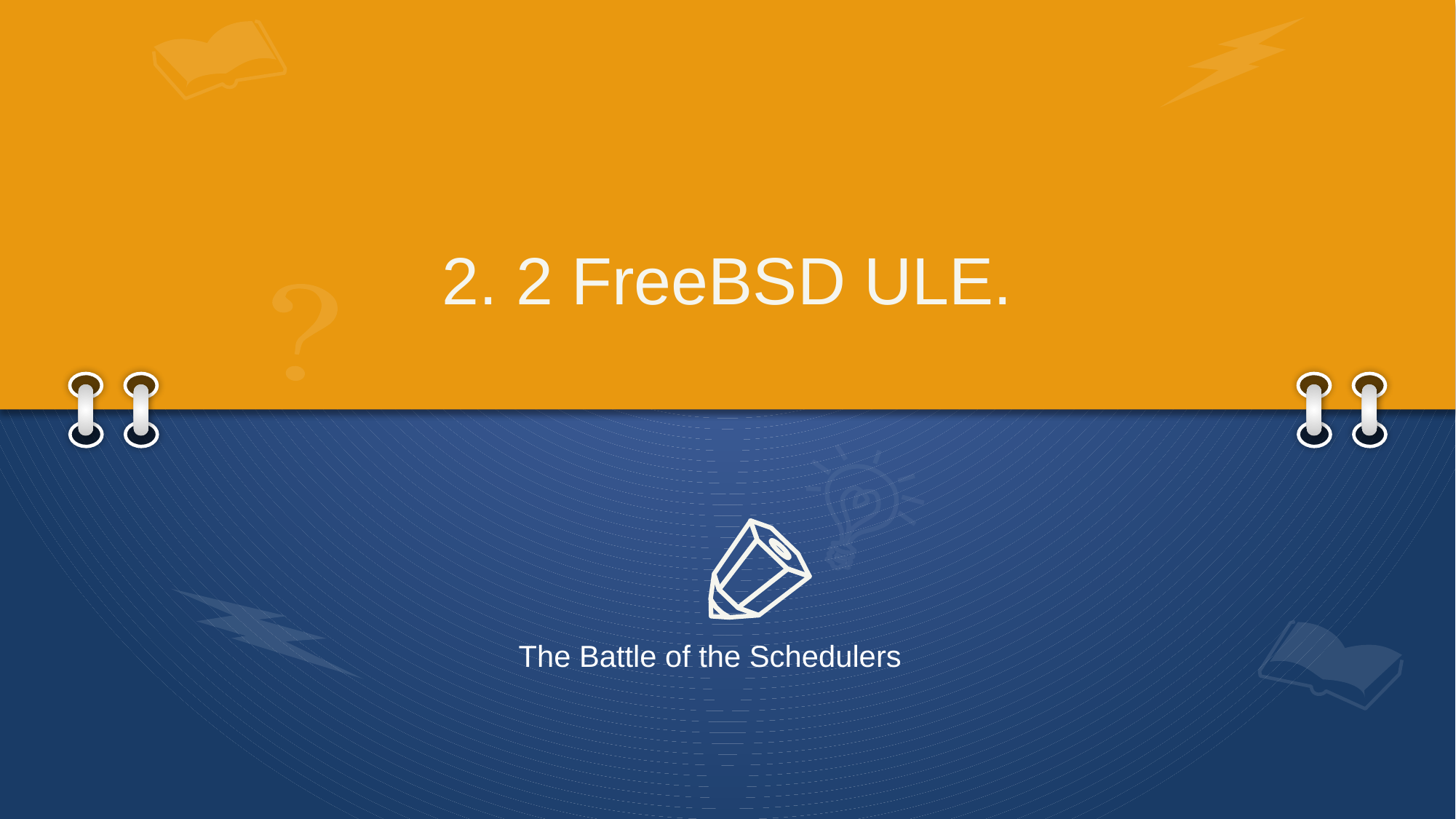

# 2. 2 FreeBSD ULE.
The Battle of the Schedulers